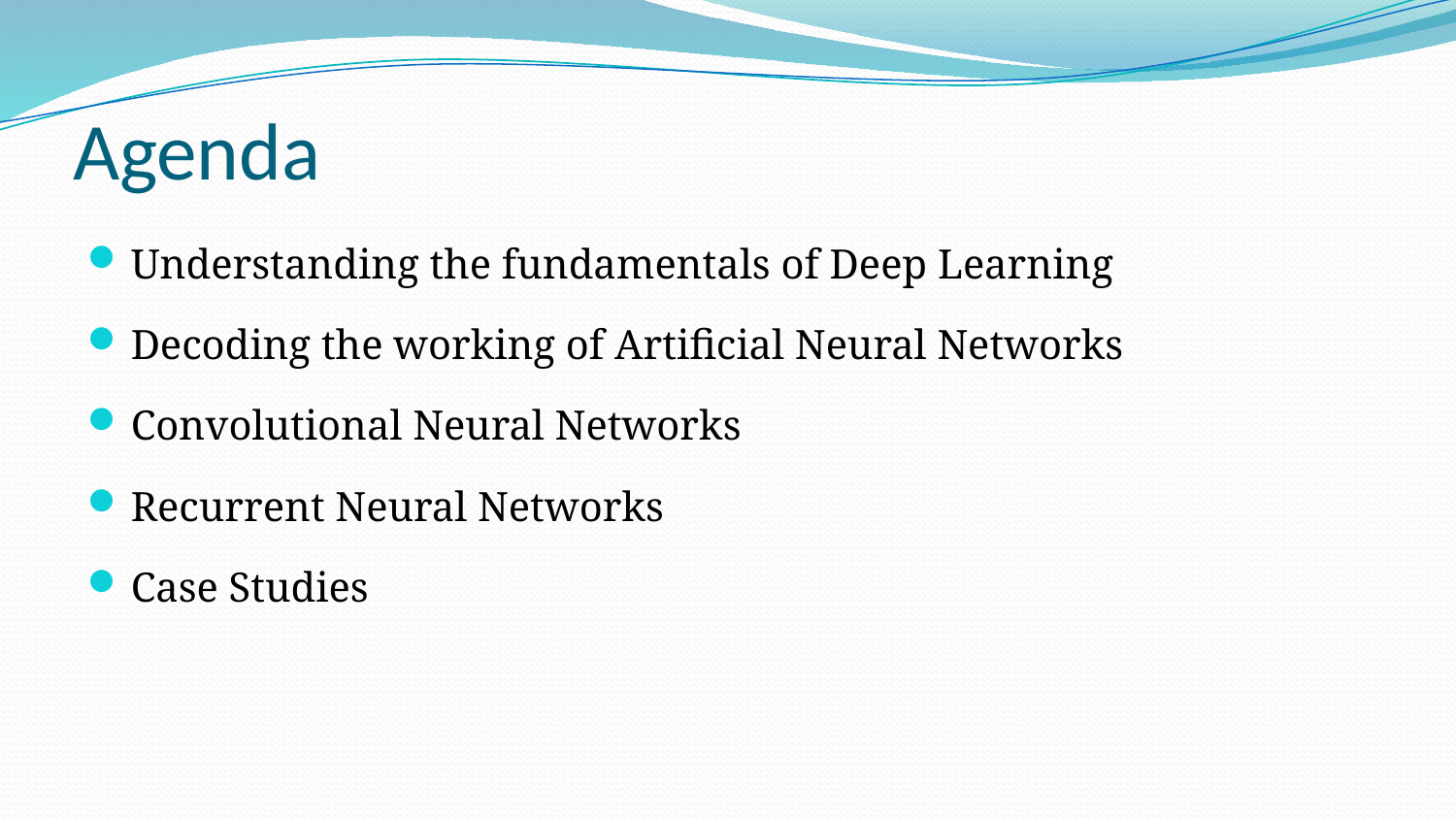

# Agenda
Understanding the fundamentals of Deep Learning
Decoding the working of Artificial Neural Networks
Convolutional Neural Networks
Recurrent Neural Networks
Case Studies